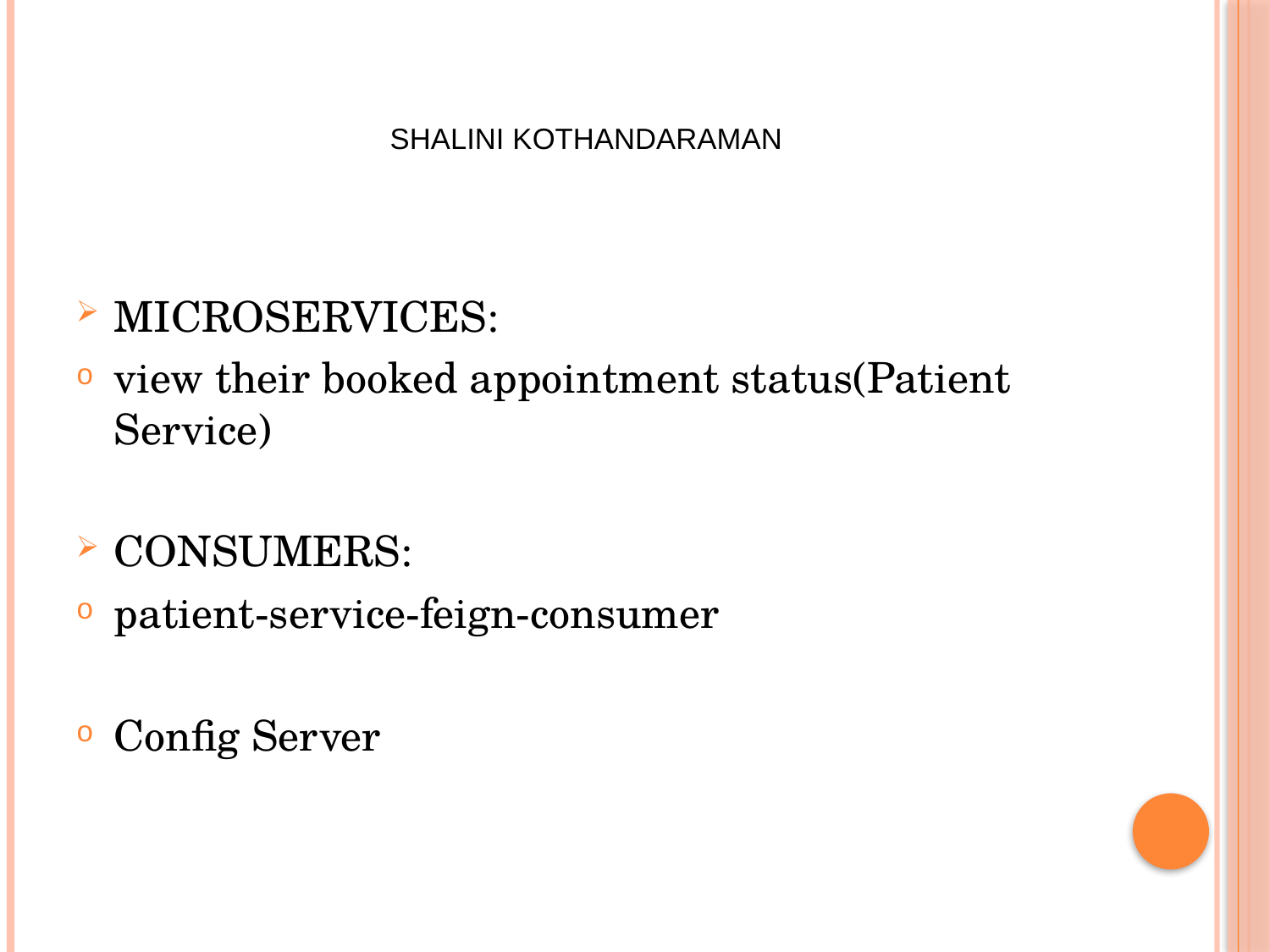

# Shalini Kothandaraman

MICROSERVICES:
view their booked appointment status(Patient Service)

CONSUMERS:
patient-service-feign-consumer

Config Server